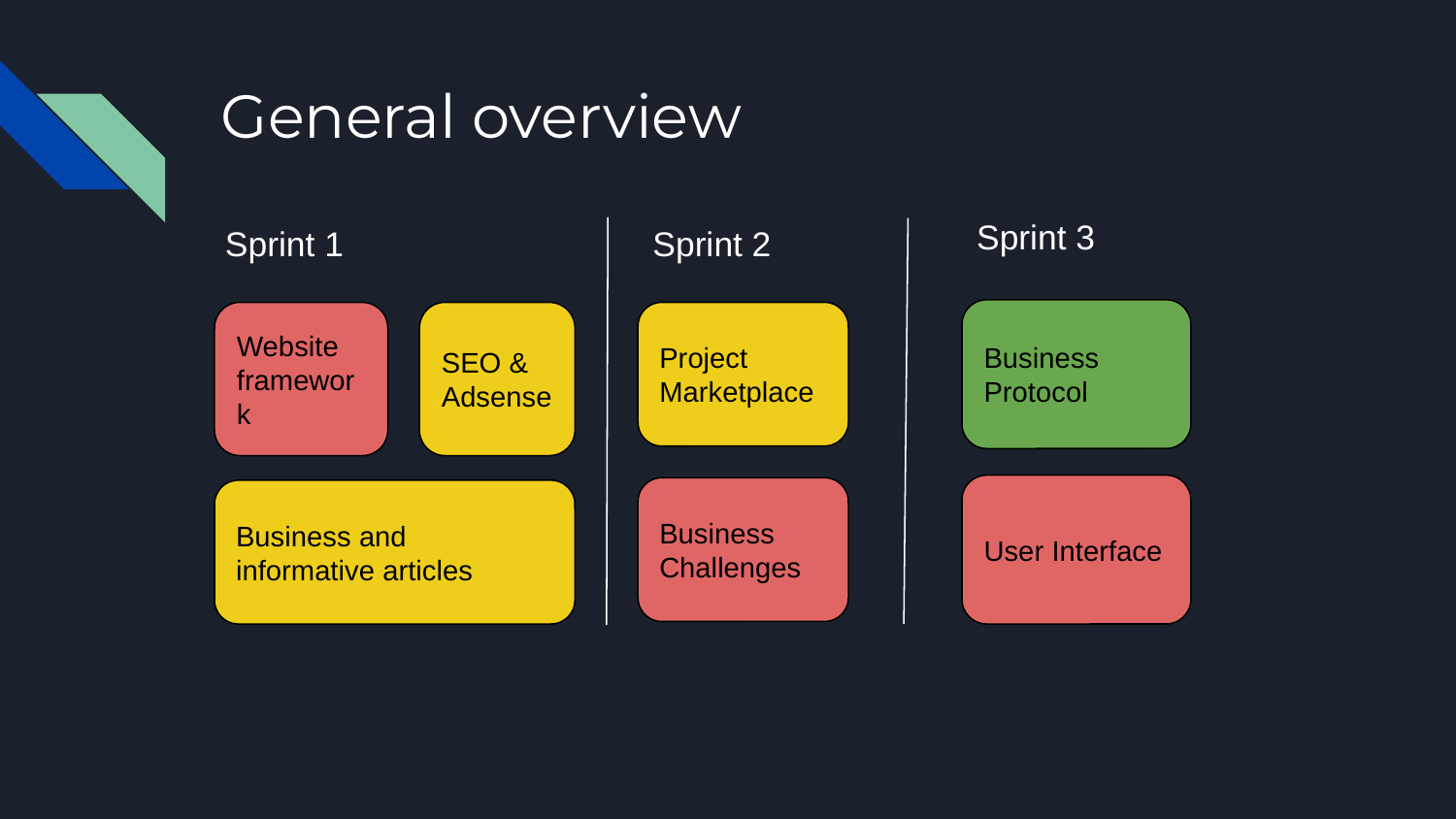

# General overview
Sprint 3

Sprint 1
Sprint 2
Business Protocol
Website framework
Project Marketplace
SEO & Adsense
User Interface
Business Challenges
Business and informative articles